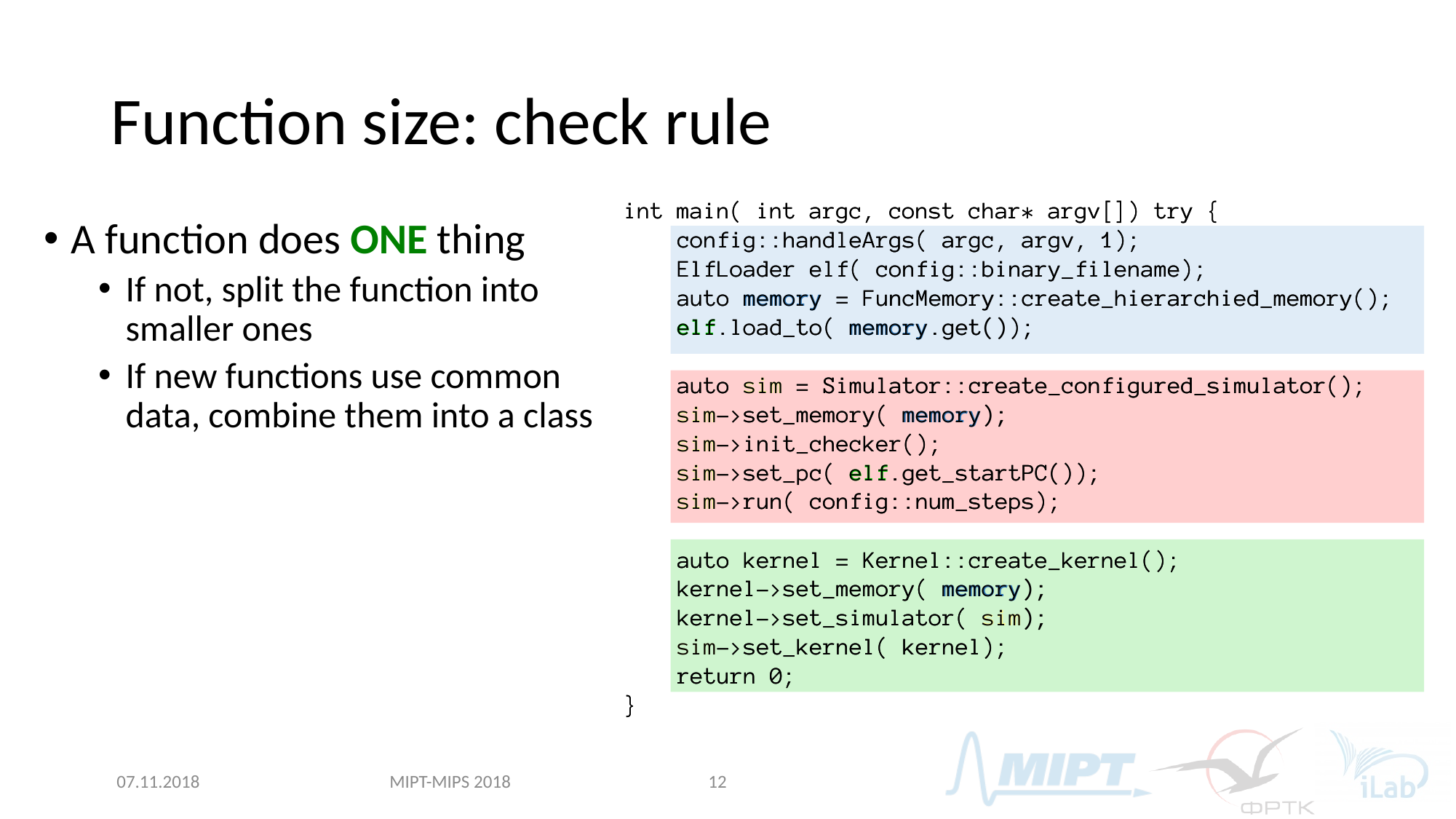

# Function size: check rule
int main( int argc, const char* argv[]) try {
    config::handleArgs( argc, argv, 1);
    ElfLoader elf( config::binary_filename);
    auto memory = FuncMemory::create_hierarchied_memory();
    elf.load_to( memory.get());

    auto sim = Simulator::create_configured_simulator();
    sim->set_memory( memory);
    sim->init_checker();
    sim->set_pc( elf.get_startPC());
    sim->run( config::num_steps);

    auto kernel = Kernel::create_kernel();
    kernel->set_memory( memory);
    kernel->set_simulator( sim);
    sim->set_kernel( kernel);
    return 0;
}
int main( int argc, const char* argv[]) try {
    config::handleArgs( argc, argv, 1);
    ElfLoader elf( config::binary_filename);
    auto memory = FuncMemory::create_hierarchied_memory();
    elf.load_to( memory.get());

    auto sim = Simulator::create_configured_simulator();
    sim->set_memory( memory);
    sim->init_checker();
    sim->set_pc( elf.get_startPC());
    sim->run( config::num_steps);

    auto kernel = Kernel::create_kernel();
    kernel->set_memory( memory);
    kernel->set_simulator( sim);
    sim->set_kernel( kernel);
    return 0;
}
A function does ONE thing
If not, split the function into smaller ones
If new functions use common data, combine them into a class

MIPT-MIPS 2018
07.11.2018
12